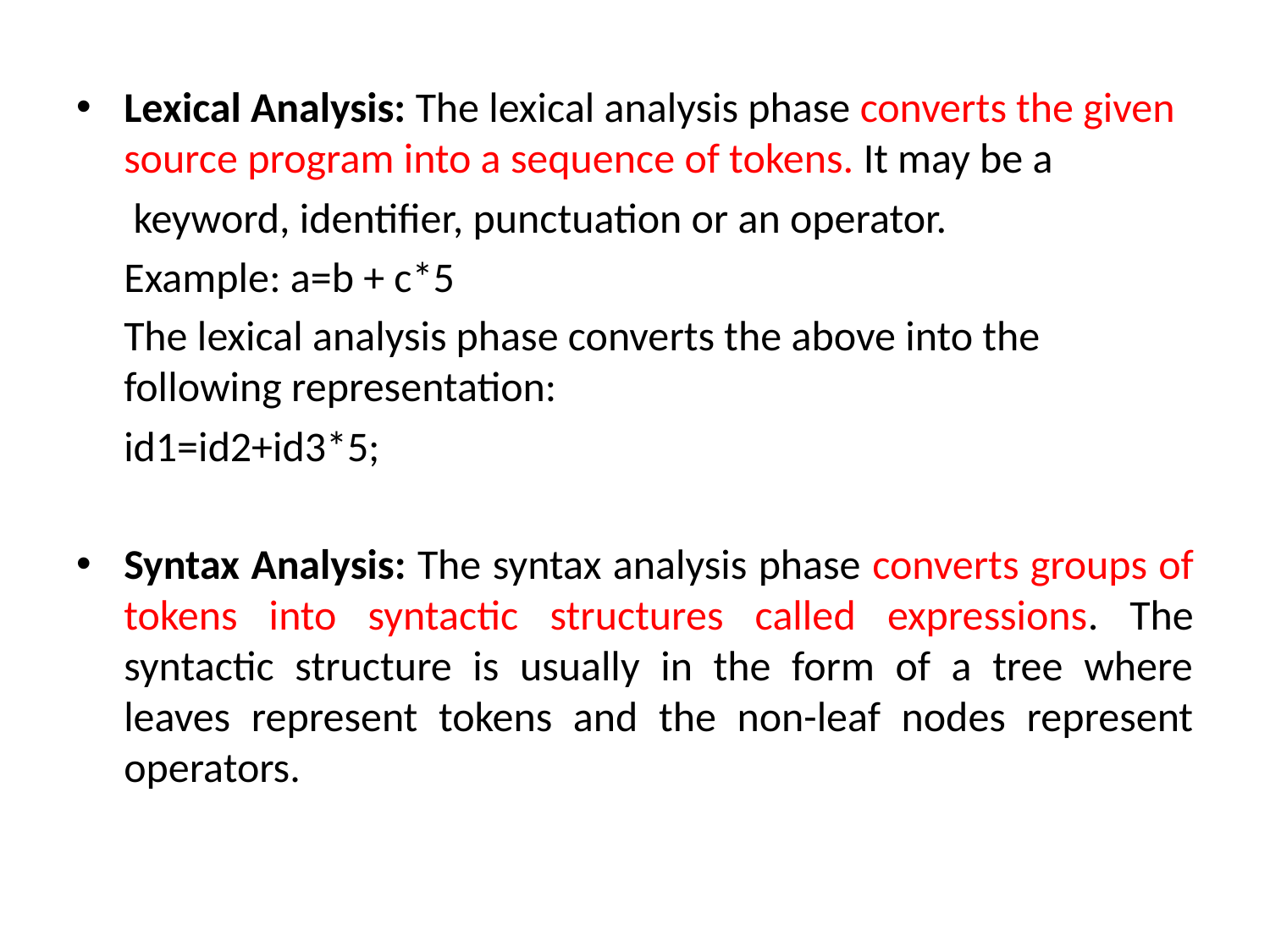

Lexical Analysis: The lexical analysis phase converts the given source program into a sequence of tokens. It may be a
      keyword, identifier, punctuation or an operator.
     Example: a=b + c*5
     The lexical analysis phase converts the above into the following representation:
     id1=id2+id3*5;

Syntax Analysis: The syntax analysis phase converts groups of tokens into syntactic structures called expressions. The syntactic structure is usually in the form of a tree where leaves represent tokens and the non-leaf nodes represent operators.